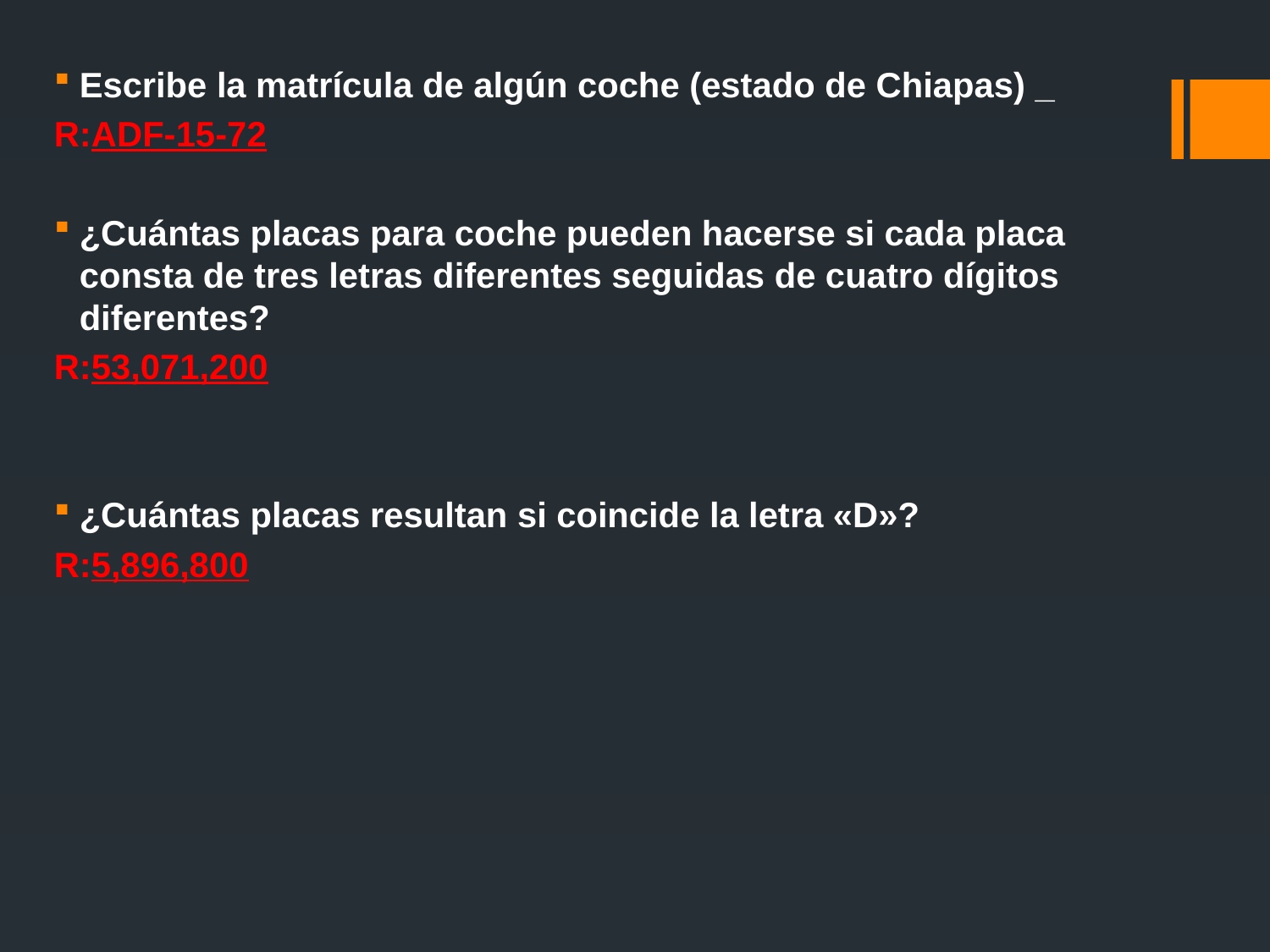

Escribe la matrícula de algún coche (estado de Chiapas) _
R:ADF-15-72

¿Cuántas placas para coche pueden hacerse si cada placa consta de tres letras diferentes seguidas de cuatro dígitos diferentes?
R:53,071,200

¿Cuántas placas resultan si coincide la letra «D»?
R:5,896,800